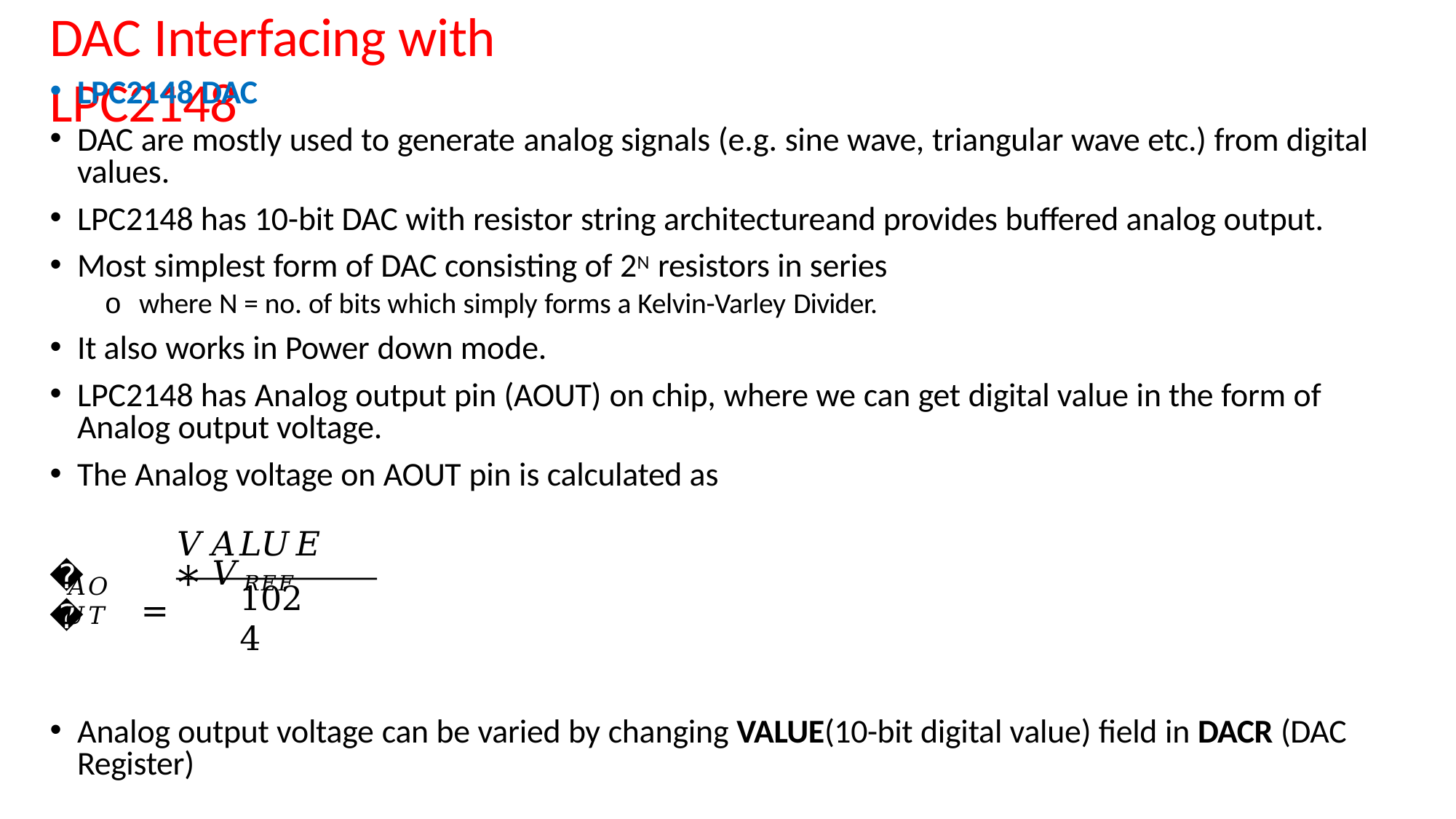

# DAC Interfacing with LPC2148
LPC2148 DAC
DAC are mostly used to generate analog signals (e.g. sine wave, triangular wave etc.) from digital  values.
LPC2148 has 10-bit DAC with resistor string architectureand provides buffered analog output.
Most simplest form of DAC consisting of 2N resistors in series
o where N = no. of bits which simply forms a Kelvin-Varley Divider.
It also works in Power down mode.
LPC2148 has Analog output pin (AOUT) on chip, where we can get digital value in the form of  Analog output voltage.
The Analog voltage on AOUT pin is calculated as
𝑉𝐴𝐿𝑈𝐸 ∗ 𝑉𝑅𝐸𝐹
=
𝑉
𝐴𝑂𝑈𝑇
1024

Analog output voltage can be varied by changing VALUE(10-bit digital value) field in DACR (DAC  Register)